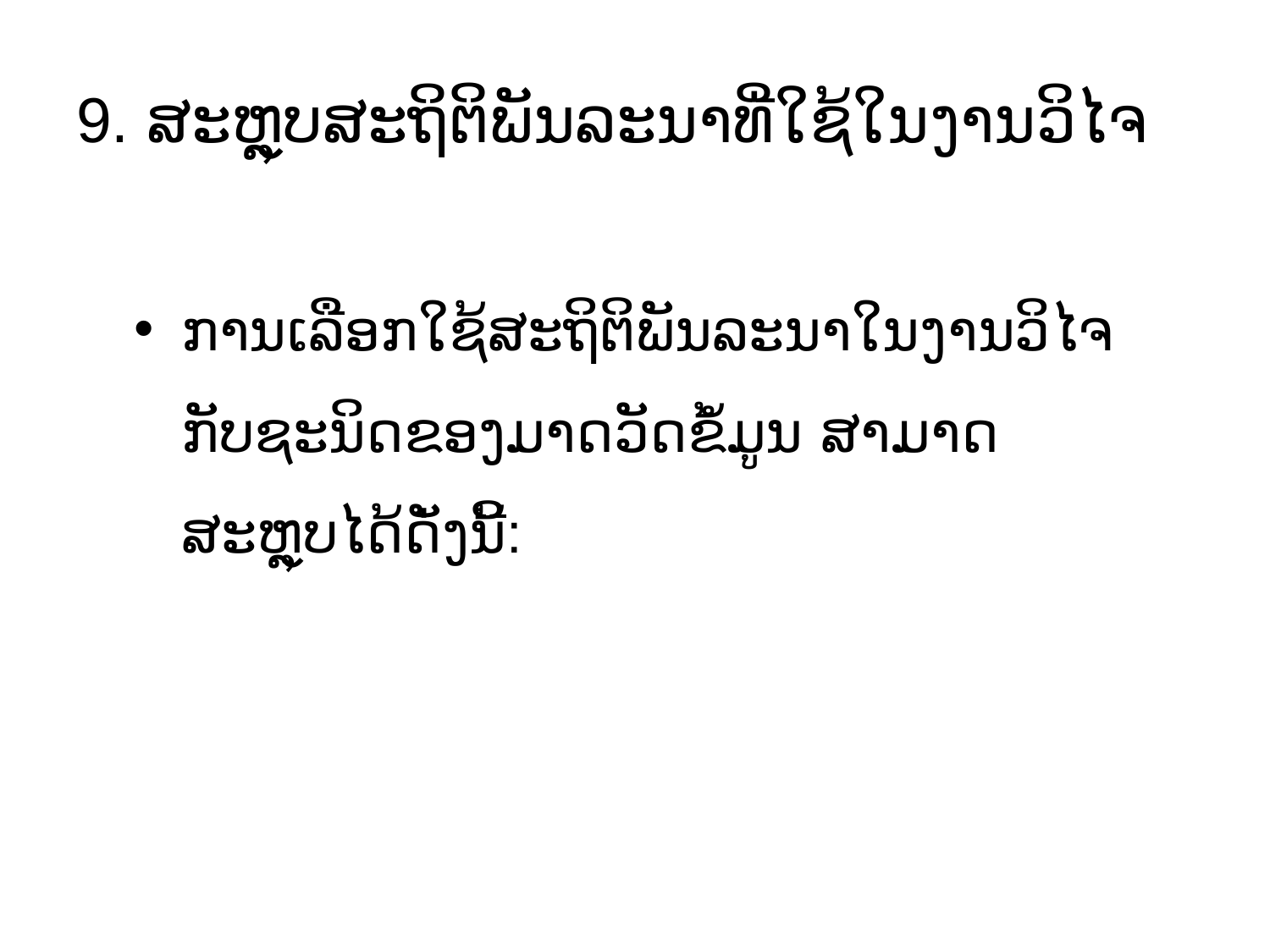

# 9. ສະຫຼຸບສະຖິຕິພັນລະນາທີ່ໃຊ້ໃນງານວິໄຈ
ການເລືອກໃຊ້ສະຖິຕິພັນລະນາໃນງານວິໄຈກັບຊະນິດຂອງມາດວັດຂໍ້ມູນ ສາມາດສະຫຼຸບໄດ້ດັ່ງນີ້: